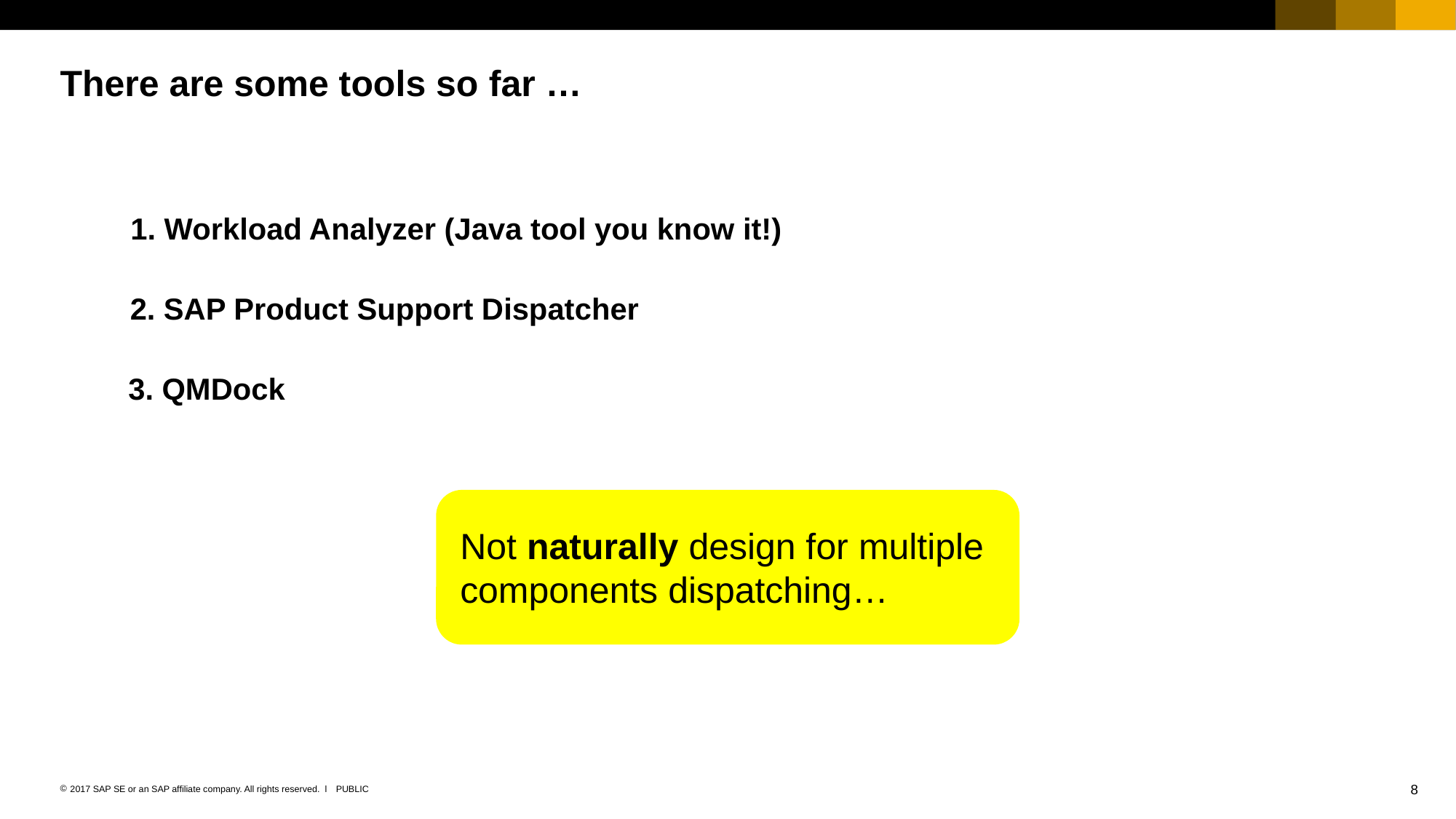

# There are some tools so far …
1. Workload Analyzer (Java tool you know it!)
2. SAP Product Support Dispatcher
3. QMDock

Not naturally design for multiple components dispatching…